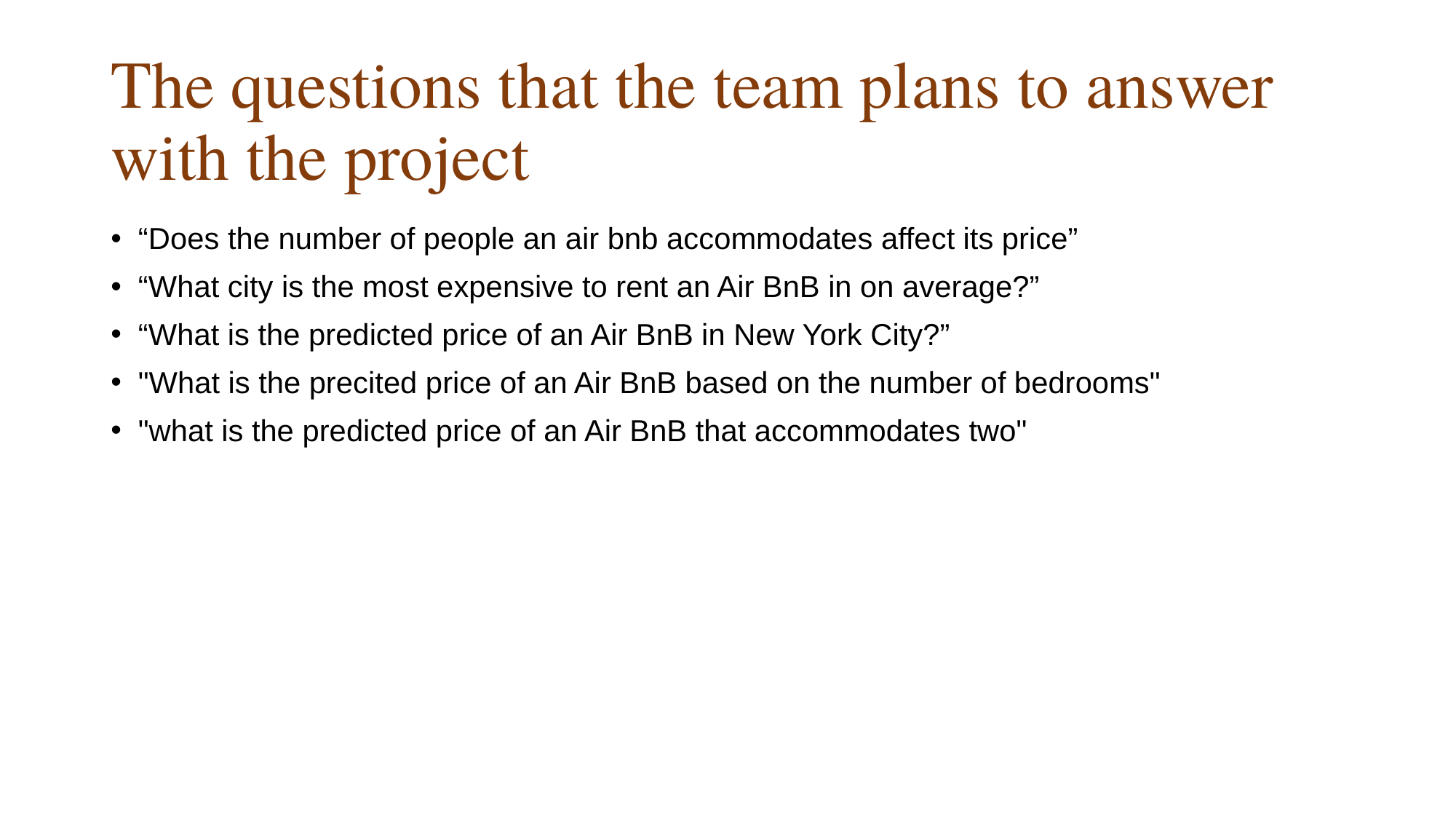

# The questions that the team plans to answer with the project
“Does the number of people an air bnb accommodates affect its price”
“What city is the most expensive to rent an Air BnB in on average?”
“What is the predicted price of an Air BnB in New York City?”
"What is the precited price of an Air BnB based on the number of bedrooms"
"what is the predicted price of an Air BnB that accommodates two"